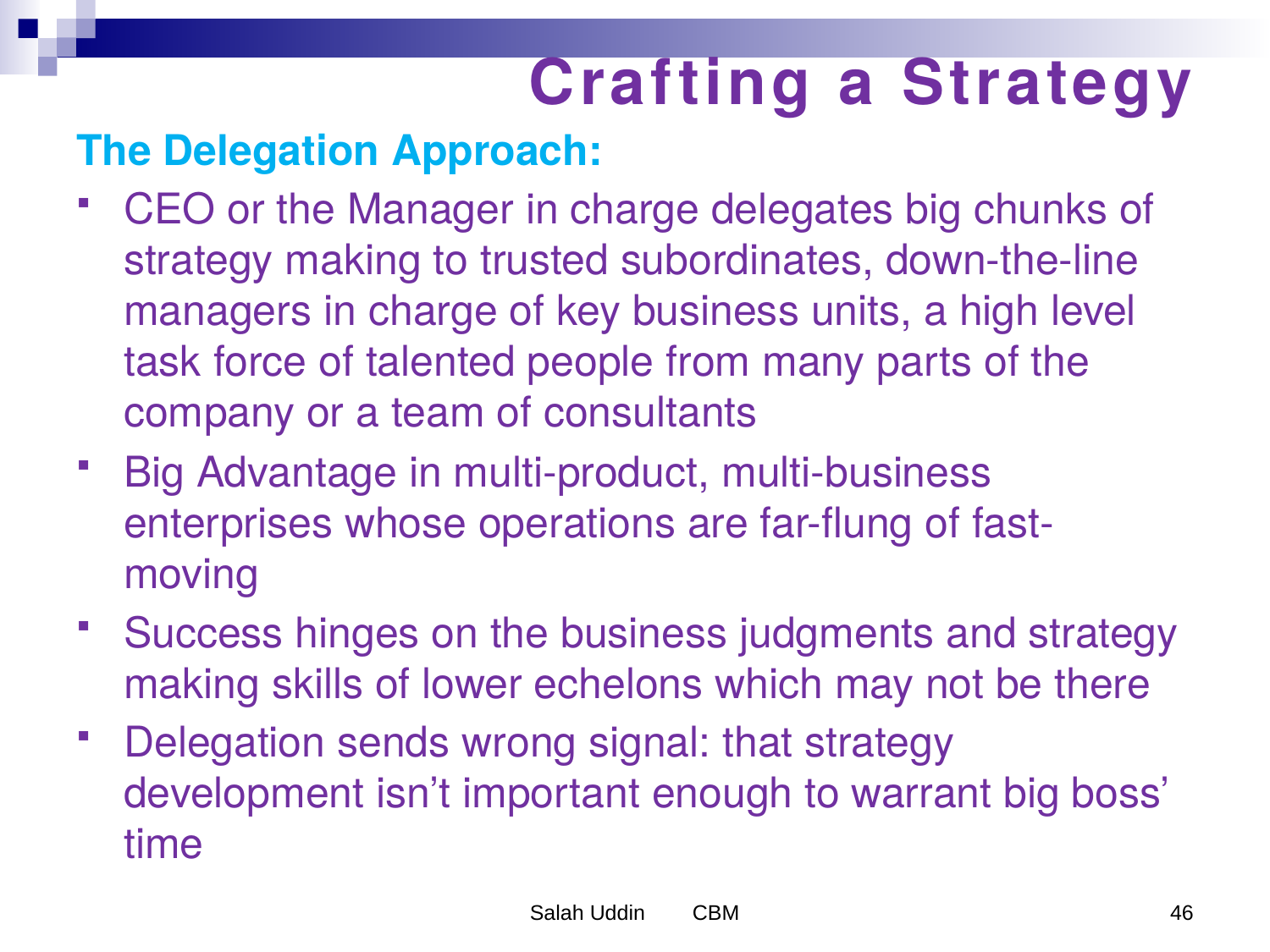

# Crafting a Strategy
The Delegation Approach:
CEO or the Manager in charge delegates big chunks of strategy making to trusted subordinates, down-the-line managers in charge of key business units, a high level task force of talented people from many parts of the company or a team of consultants
Big Advantage in multi-product, multi-business enterprises whose operations are far-flung of fast- moving
Success hinges on the business judgments and strategy making skills of lower echelons which may not be there
Delegation sends wrong signal: that strategy development isn’t important enough to warrant big boss’ time

Salah Uddin        CBM
46